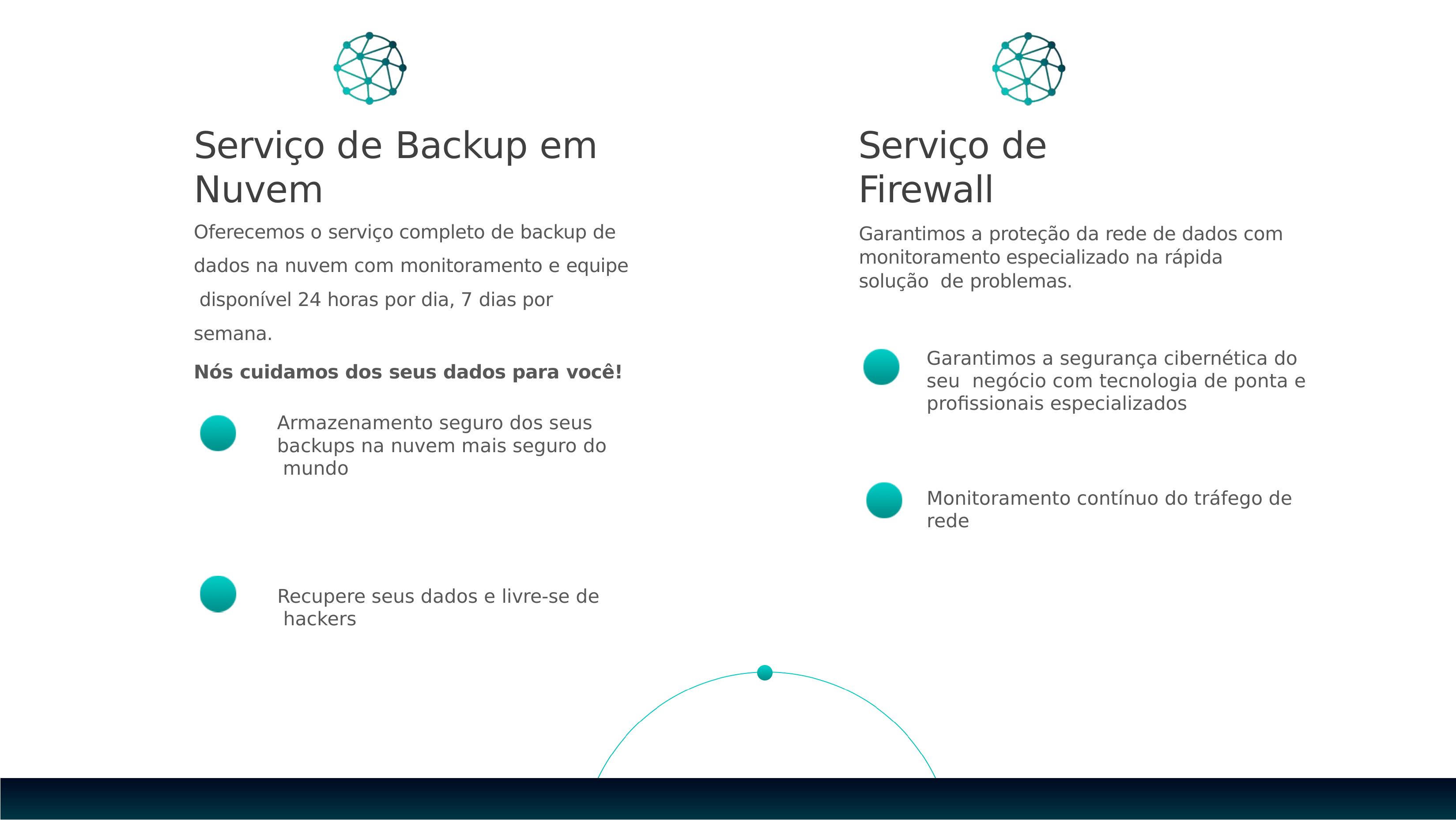

# Serviço de Backup em Nuvem
Serviço de Firewall

Oferecemos o serviço completo de backup de  dados na nuvem com monitoramento e equipe  disponível 24 horas por dia, 7 dias por semana.
Nós cuidamos dos seus dados para você!
Garantimos a proteção da rede de dados com  monitoramento especializado na rápida solução  de problemas.

Garantimos a segurança cibernética do seu  negócio com tecnologia de ponta e  profissionais especializados
Armazenamento seguro dos seus  backups na nuvem mais seguro do  mundo
Monitoramento contínuo do tráfego de rede
Recupere seus dados e livre-se de  hackers